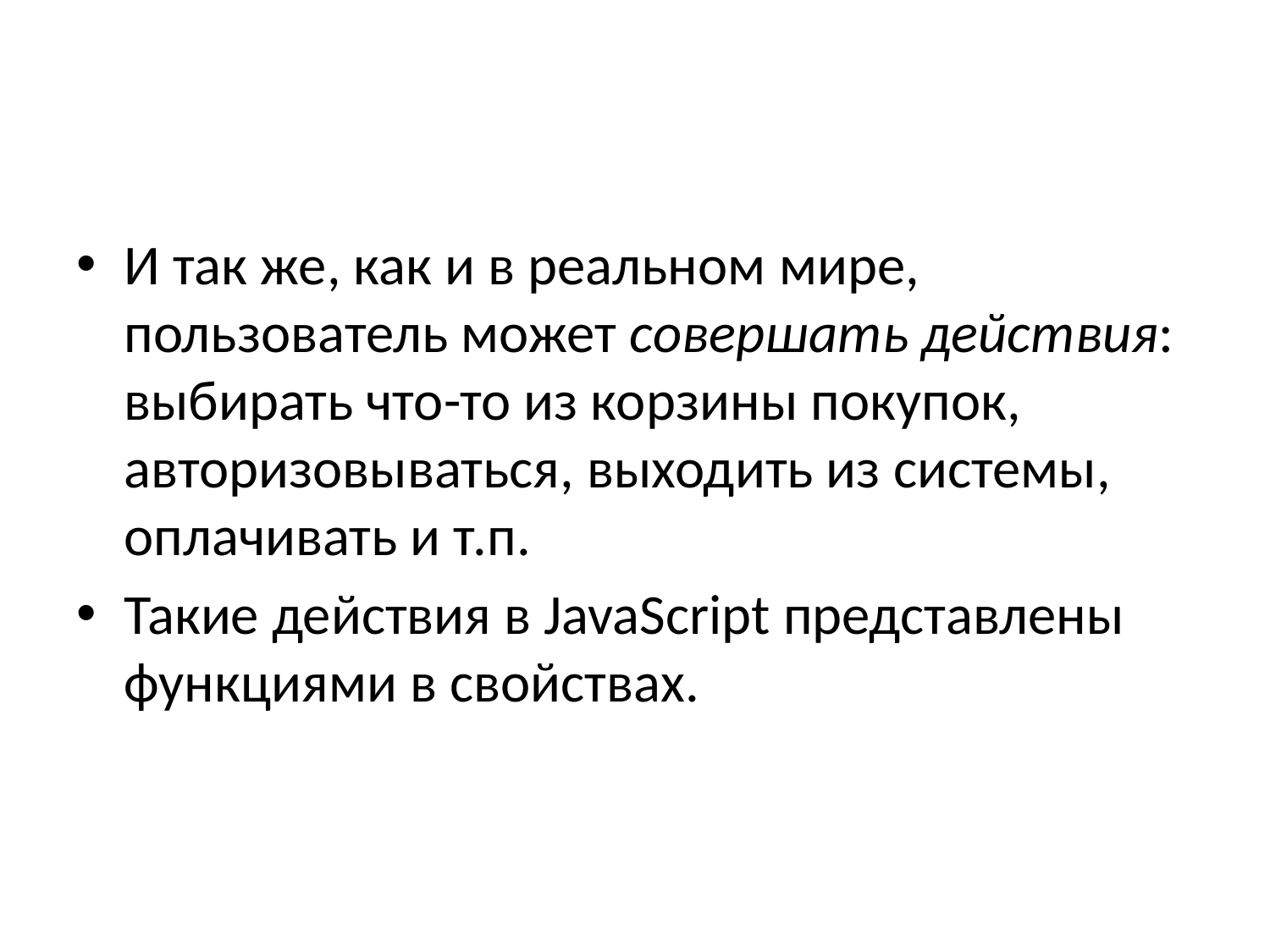

#
И так же, как и в реальном мире, пользователь может совершать действия: выбирать что-то из корзины покупок, авторизовываться, выходить из системы, оплачивать и т.п.
Такие действия в JavaScript представлены функциями в свойствах.